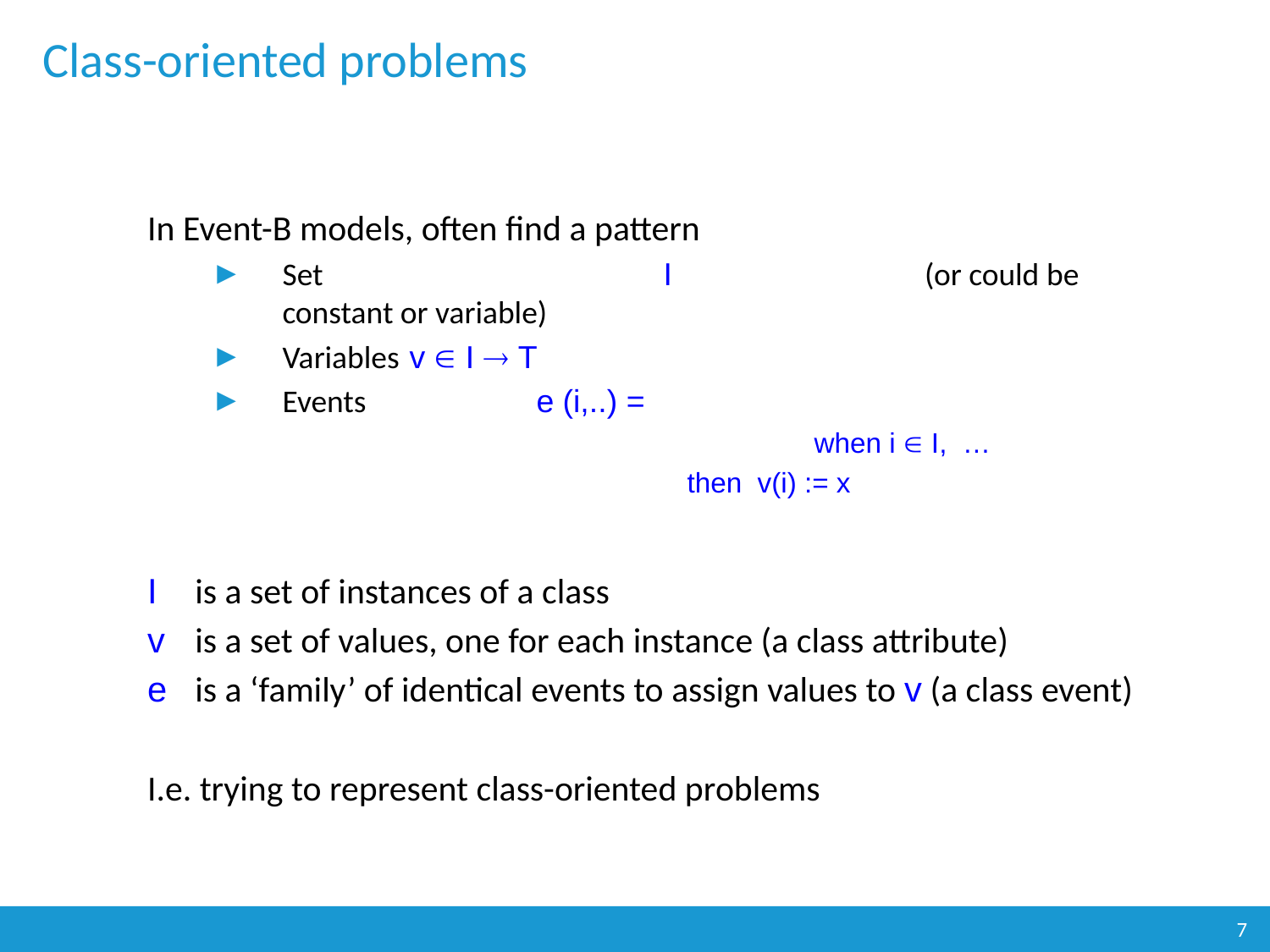

# Class-oriented problems
In Event-B models, often find a pattern
Set			I  		 (or could be constant or variable)
Variables 	v ∈ I → T
Events		e (i,..) =
					when i ∈ I,  …
			    	then  v(i) := x

I	is a set of instances of a class
v 	is a set of values, one for each instance (a class attribute)
e	is a ‘family’ of identical events to assign values to v (a class event)

I.e. trying to represent class-oriented problems